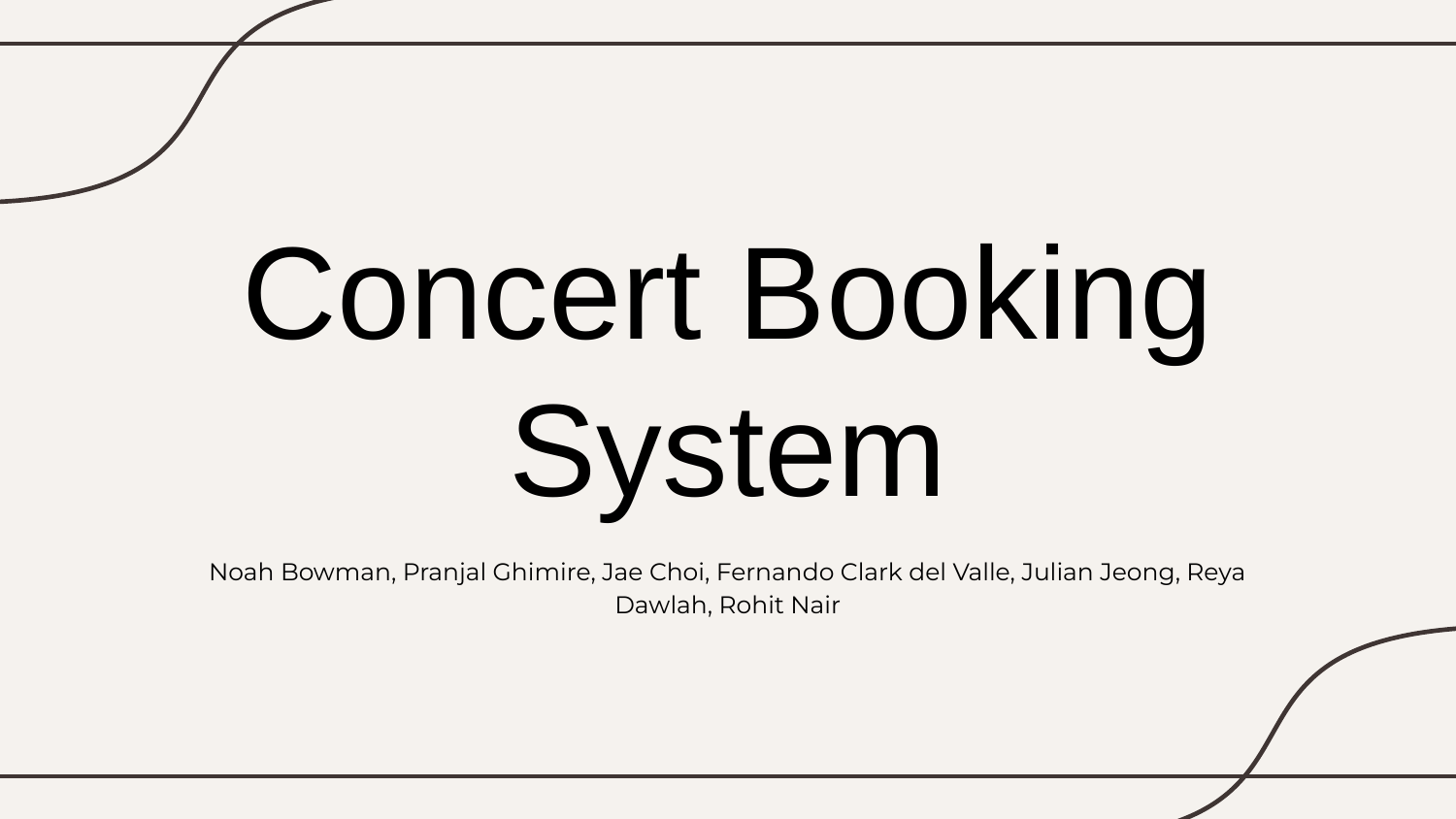

# Concert Booking System
Noah Bowman, Pranjal Ghimire, Jae Choi, Fernando Clark del Valle, Julian Jeong, Reya Dawlah, Rohit Nair